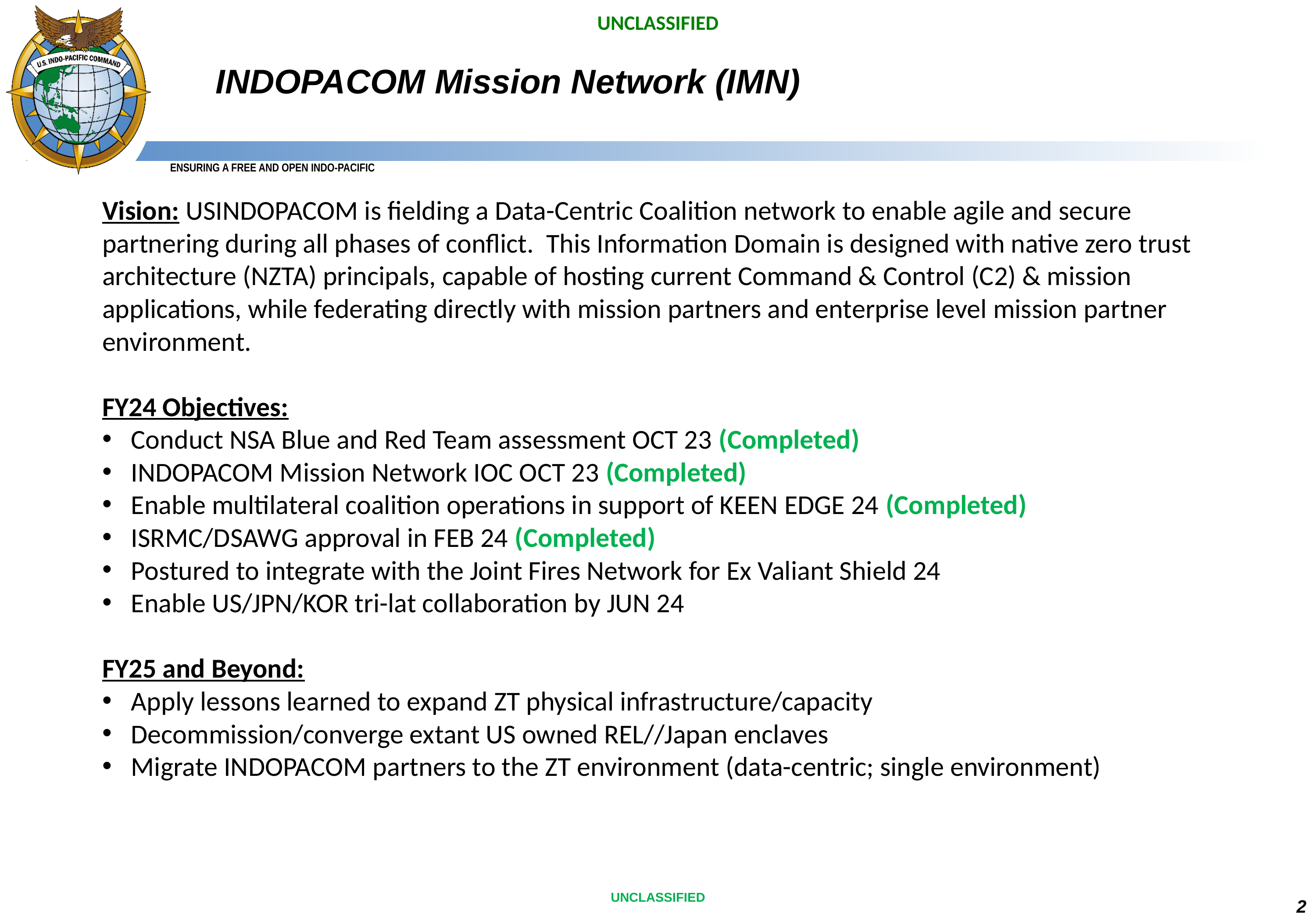

INDOPACOM Mission Network (IMN)
Vision: USINDOPACOM is fielding a Data-Centric Coalition network to enable agile and secure partnering during all phases of conflict.  This Information Domain is designed with native zero trust architecture (NZTA) principals, capable of hosting current Command & Control (C2) & mission applications, while federating directly with mission partners and enterprise level mission partner environment.

FY24 Objectives:
Conduct NSA Blue and Red Team assessment OCT 23 (Completed)
INDOPACOM Mission Network IOC OCT 23 (Completed)
Enable multilateral coalition operations in support of KEEN EDGE 24 (Completed)
ISRMC/DSAWG approval in FEB 24 (Completed)
Postured to integrate with the Joint Fires Network for Ex Valiant Shield 24
Enable US/JPN/KOR tri-lat collaboration by JUN 24

FY25 and Beyond:
Apply lessons learned to expand ZT physical infrastructure/capacity
Decommission/converge extant US owned REL//Japan enclaves
Migrate INDOPACOM partners to the ZT environment (data-centric; single environment)
UNCLASSIFIED